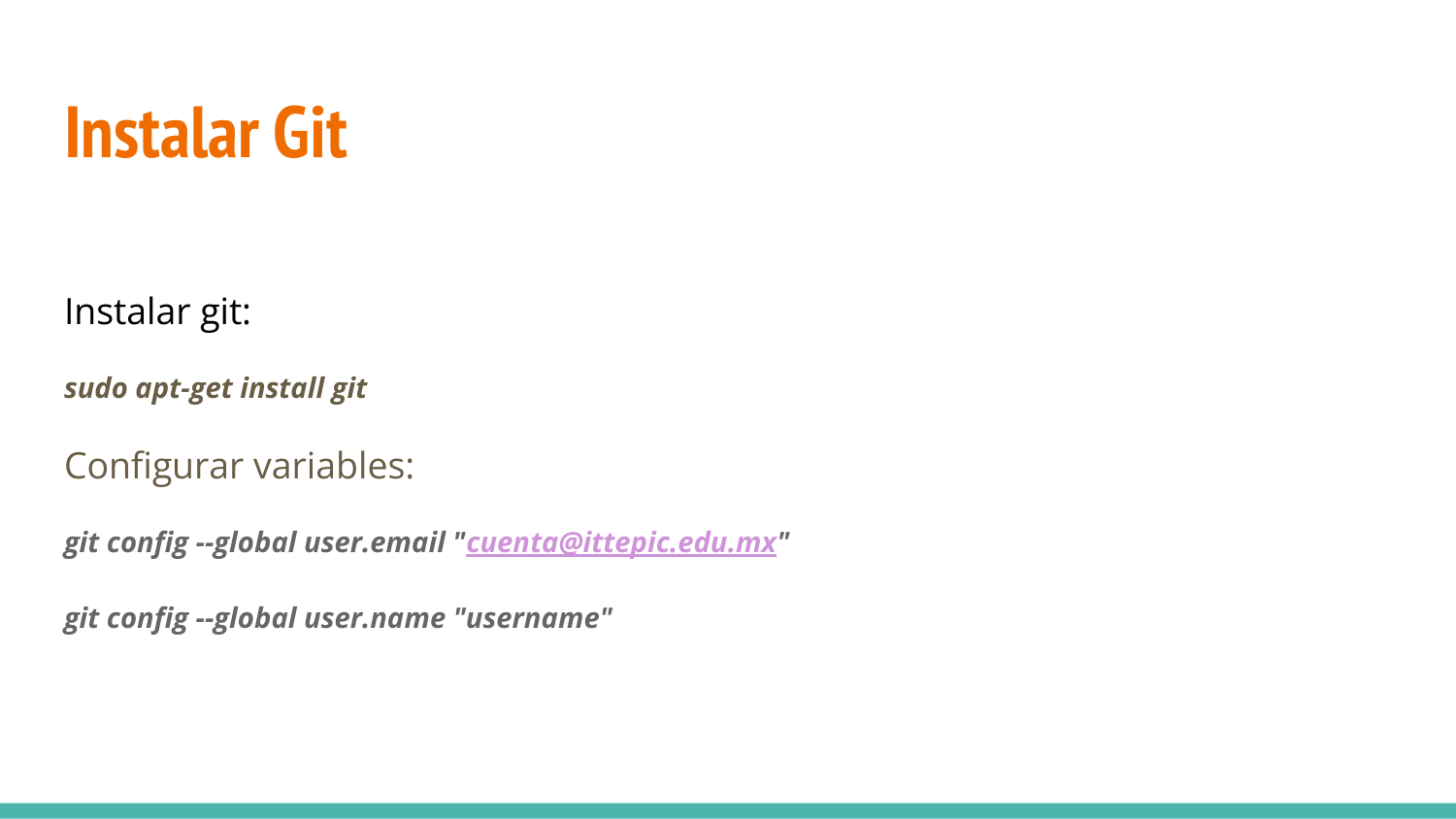

# Instalar Git
Instalar git:
sudo apt-get install git
Configurar variables:
git config --global user.email "cuenta@ittepic.edu.mx"
git config --global user.name "username"